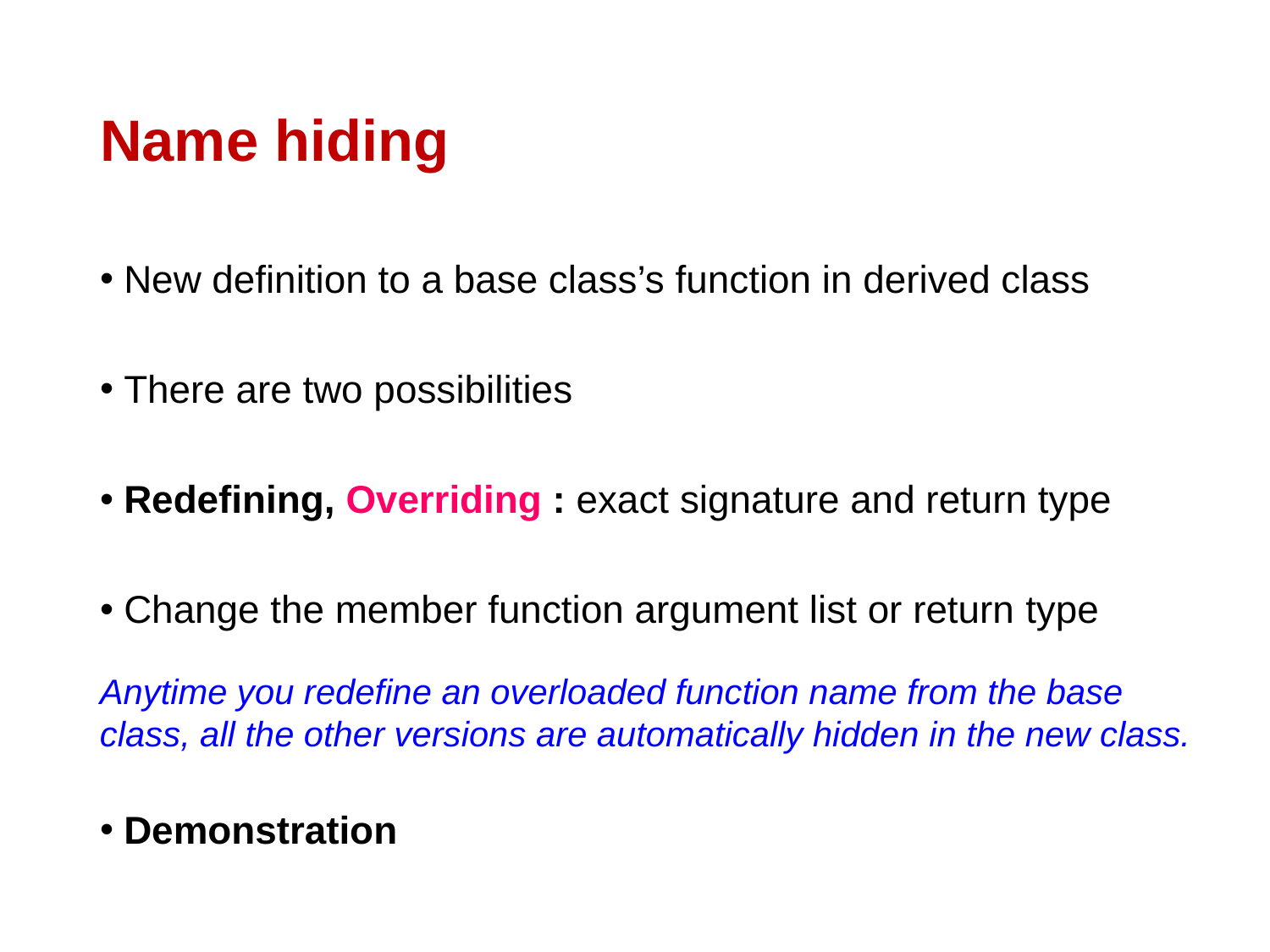

# Name hiding
New definition to a base class’s function in derived class

There are two possibilities

Redefining, Overriding : exact signature and return type

Change the member function argument list or return type

Demonstration

Anytime you redefine an overloaded function name from the base class, all the other versions are automatically hidden in the new class.